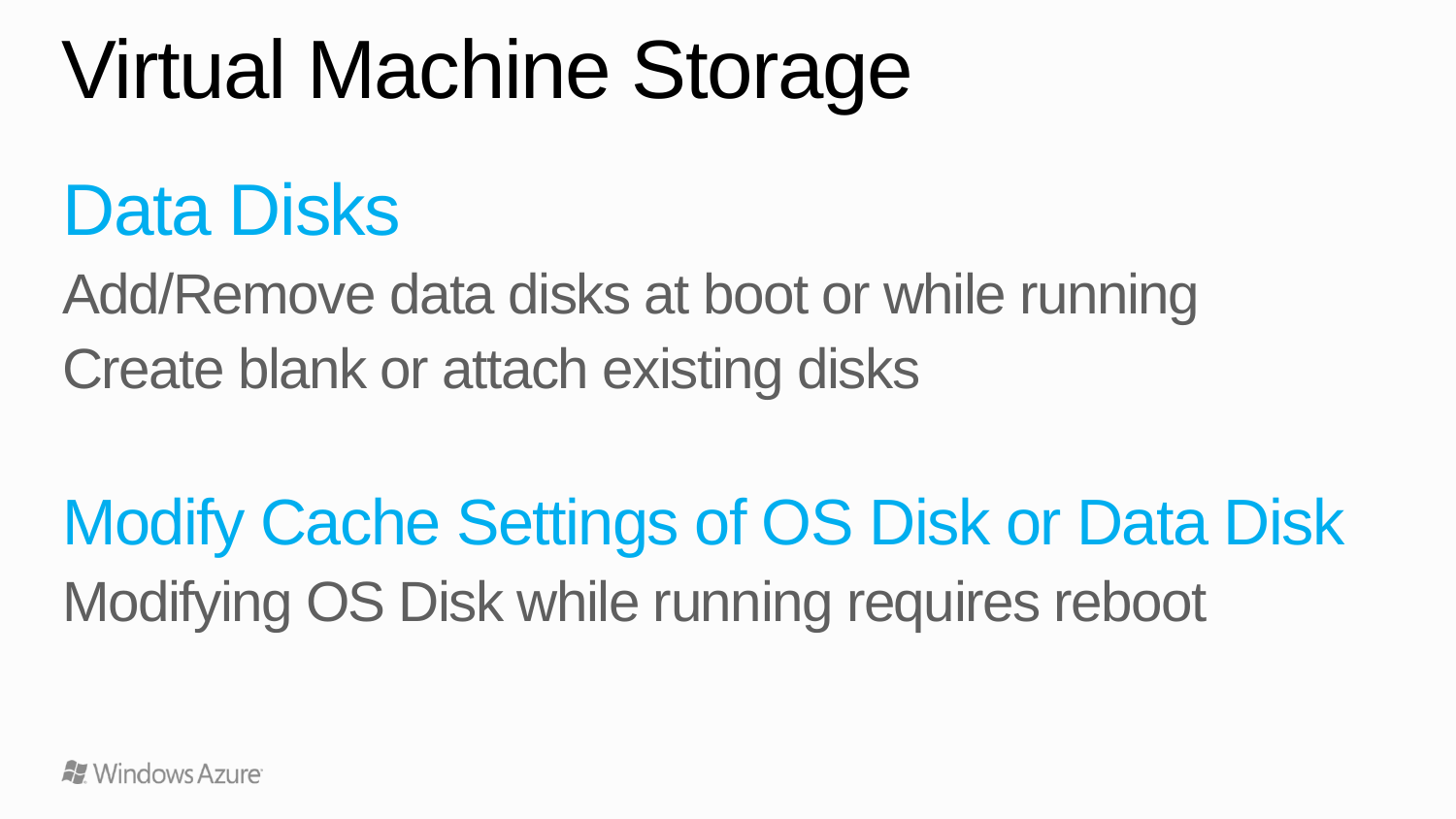

# Virtual Machine Storage
Data Disks
Add/Remove data disks at boot or while running
Create blank or attach existing disks

Modify Cache Settings of OS Disk or Data Disk
Modifying OS Disk while running requires reboot